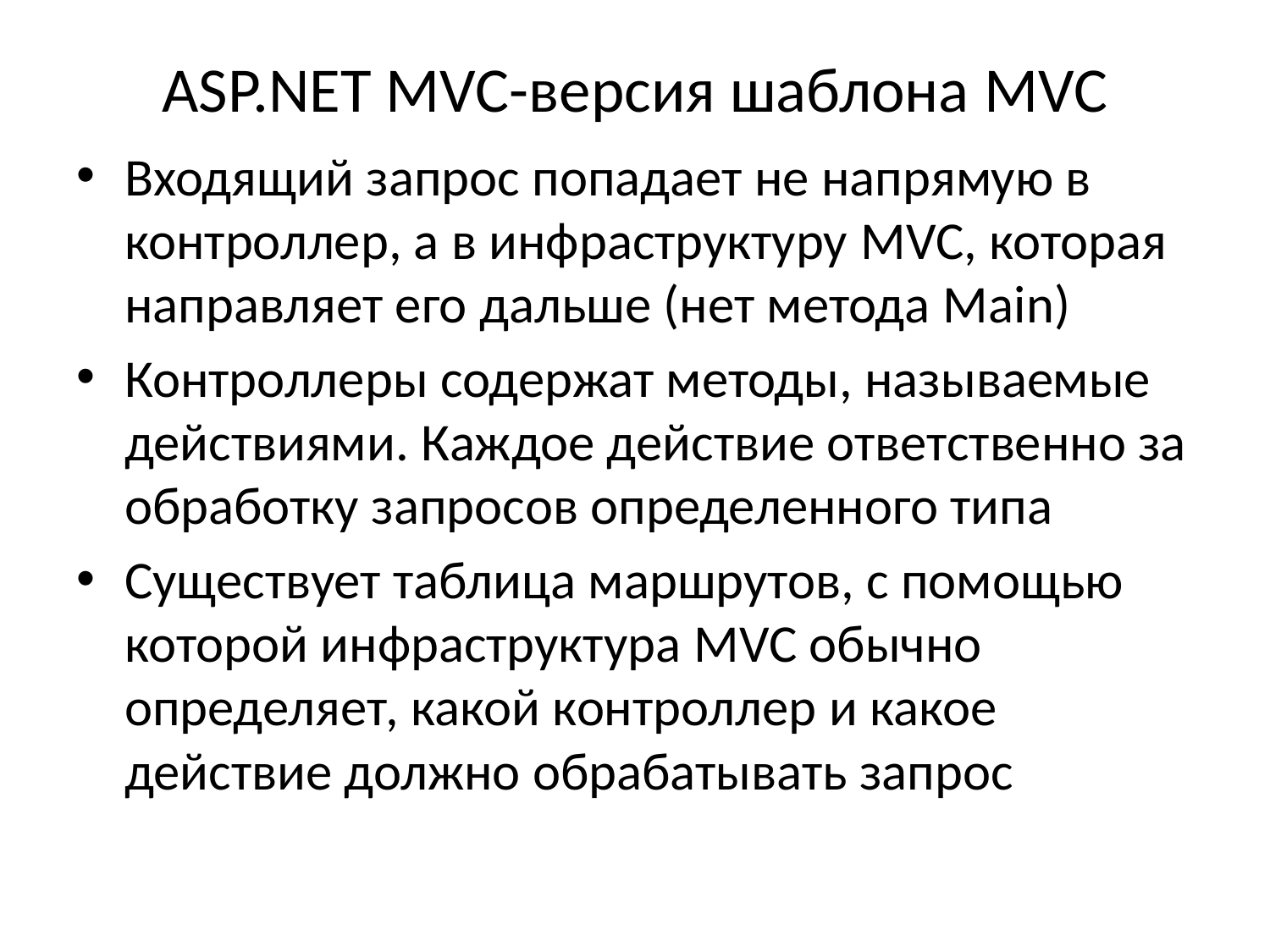

# ASP.NET MVC-версия шаблона MVC
Входящий запрос попадает не напрямую в контроллер, а в инфраструктуру MVC, которая направляет его дальше (нет метода Main)
Контроллеры содержат методы, называемые действиями. Каждое действие ответственно за обработку запросов определенного типа
Существует таблица маршрутов, с помощью которой инфраструктура MVC обычно определяет, какой контроллер и какое действие должно обрабатывать запрос